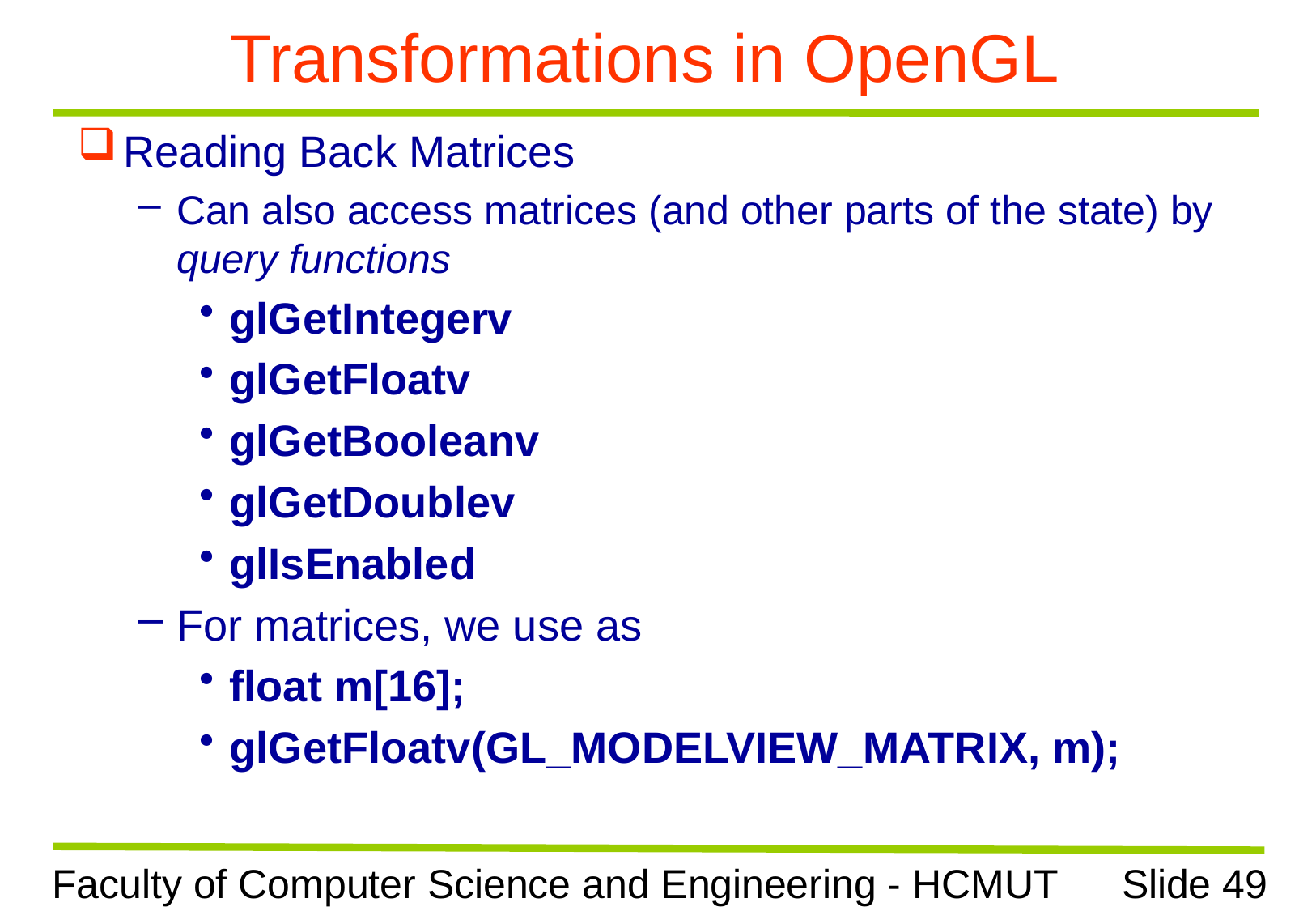

# Transformations in OpenGL
Reading Back Matrices
Can also access matrices (and other parts of the state) by query functions
glGetIntegerv
glGetFloatv
glGetBooleanv
glGetDoublev
glIsEnabled
For matrices, we use as
float m[16];
glGetFloatv(GL_MODELVIEW_MATRIX, m);